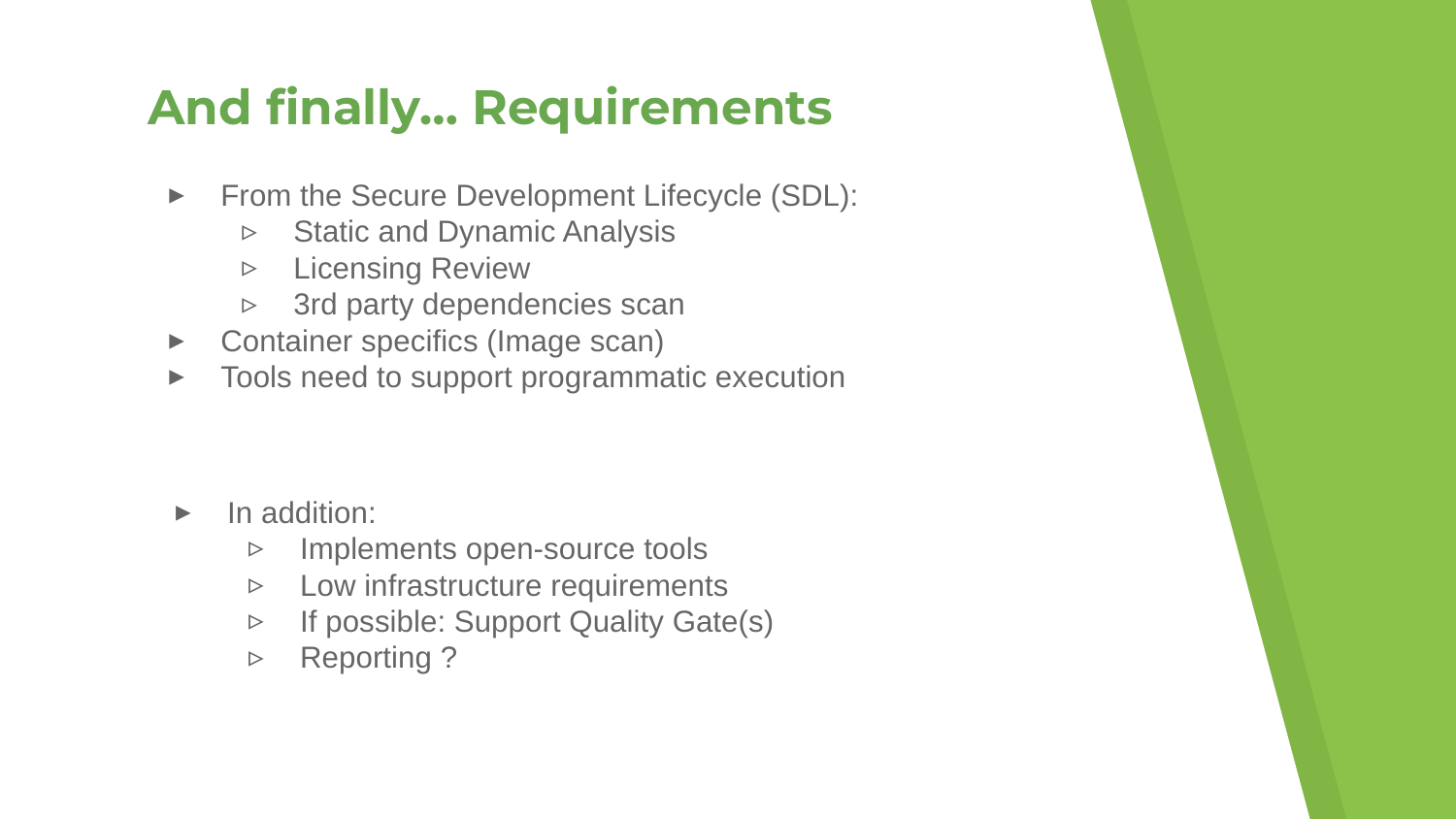

# And finally… Requirements
From the Secure Development Lifecycle (SDL):
Static and Dynamic Analysis
Licensing Review
3rd party dependencies scan
Container specifics (Image scan)
Tools need to support programmatic execution
In addition:
Implements open-source tools
Low infrastructure requirements
If possible: Support Quality Gate(s)
Reporting ?